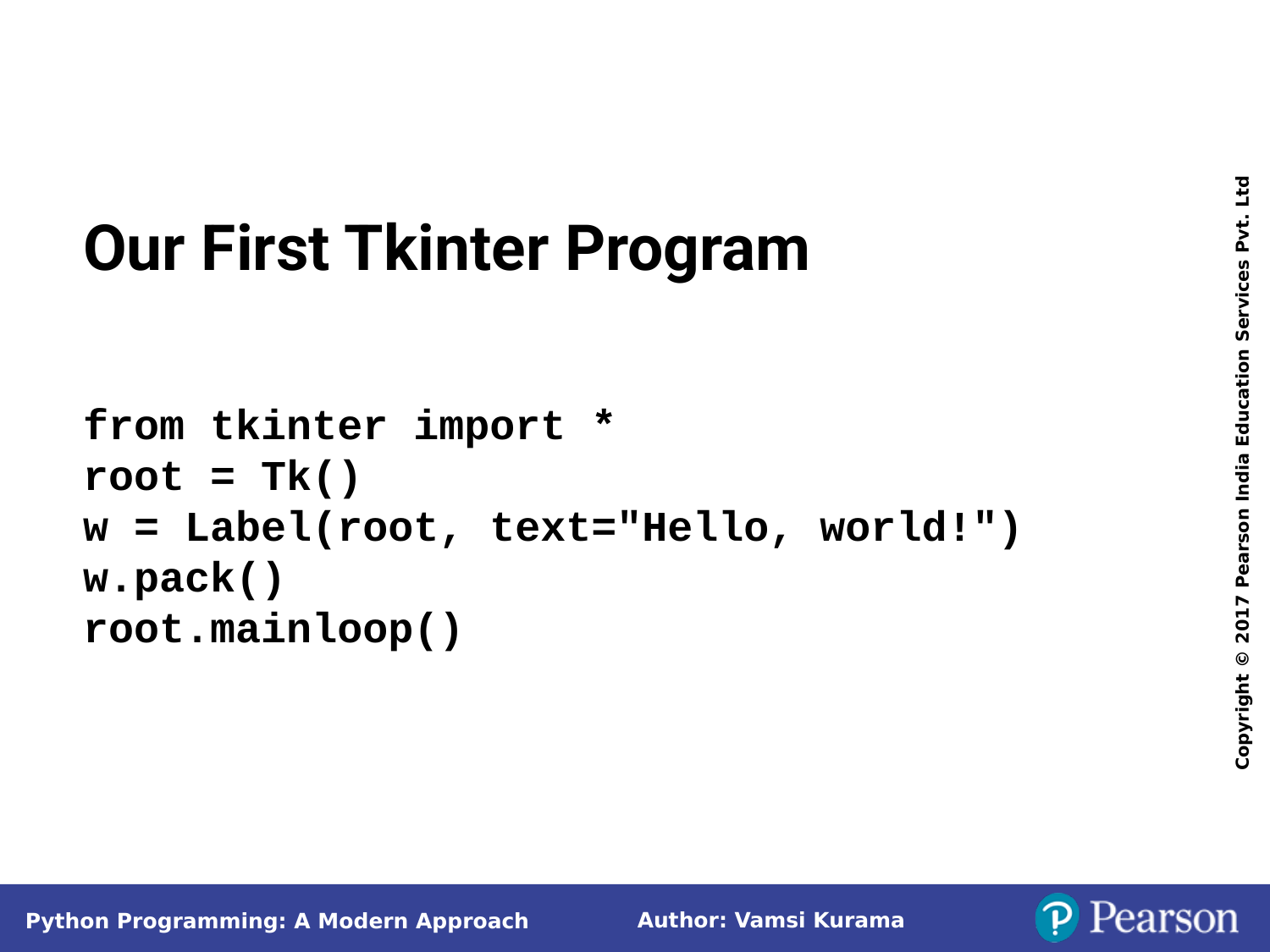

Our First Tkinter Program

from tkinter import *
root = Tk()
w = Label(root, text="Hello, world!")
w.pack()
root.mainloop()